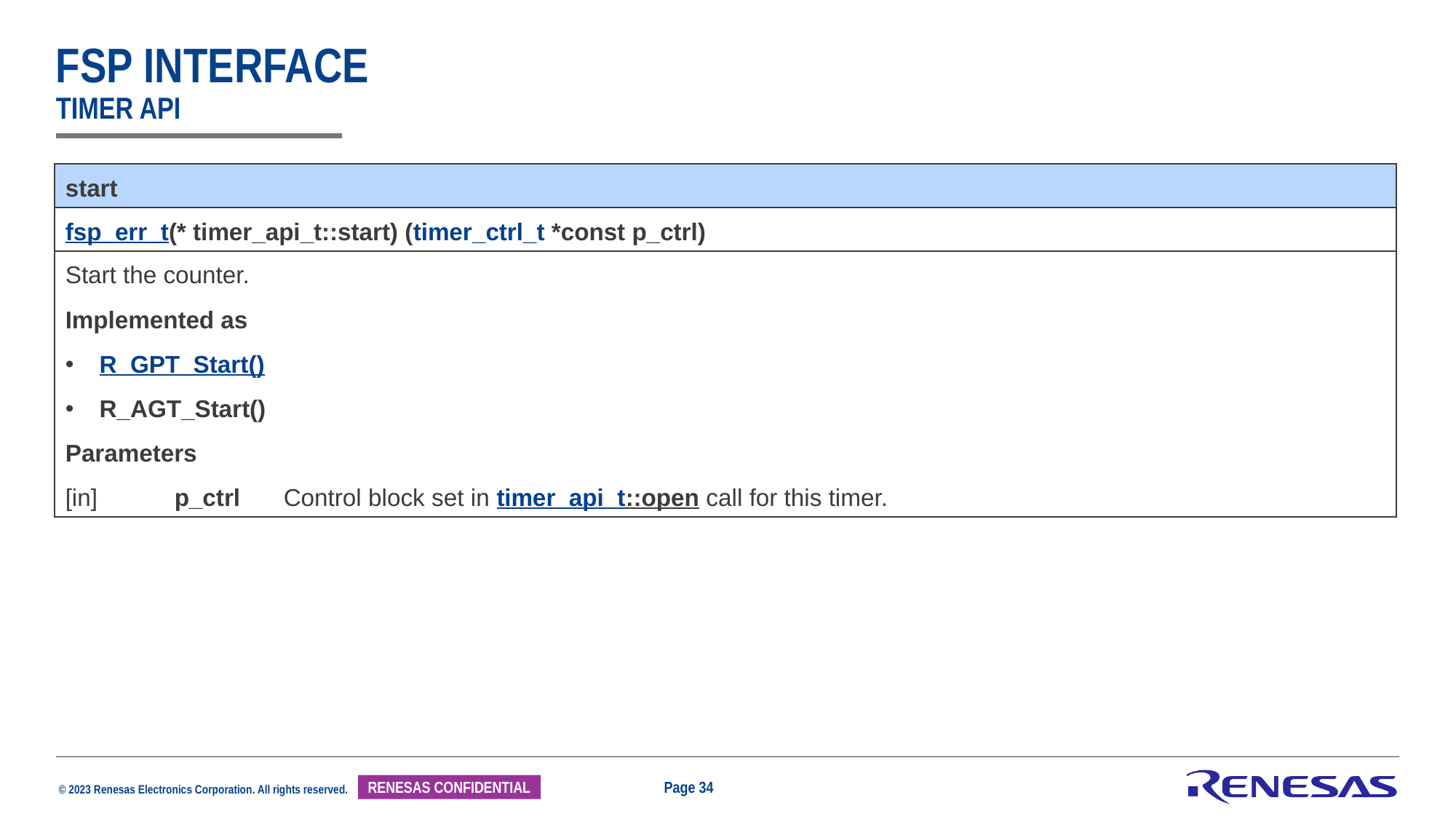

# Fsp interface timer api
| start |
| --- |
| fsp\_err\_t(\* timer\_api\_t::start) (timer\_ctrl\_t \*const p\_ctrl) |
| Start the counter. Implemented as R\_GPT\_Start() R\_AGT\_Start() Parameters [in] p\_ctrl Control block set in timer\_api\_t::open call for this timer. |